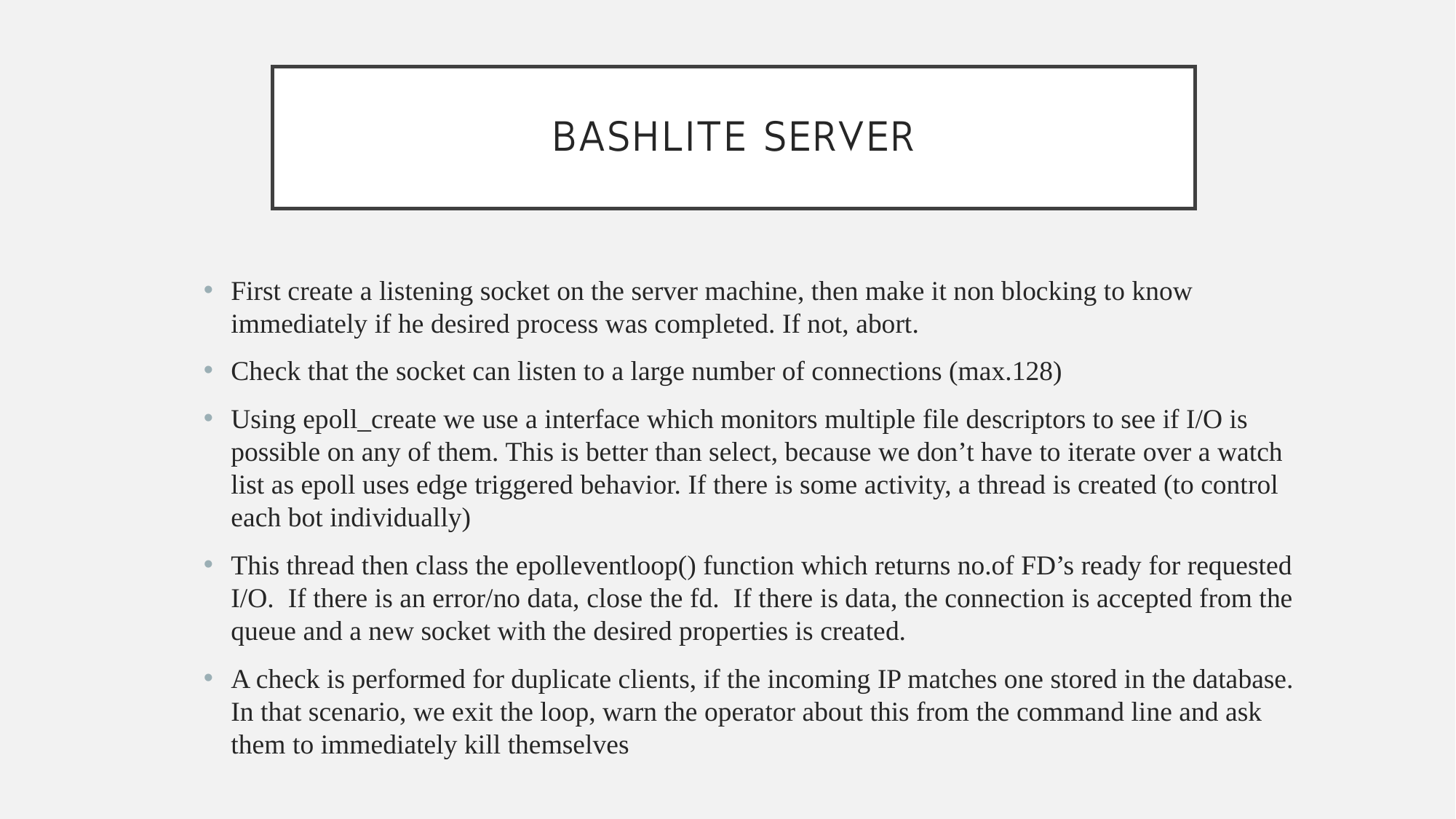

# BASHLITE SERVER
First create a listening socket on the server machine, then make it non blocking to know immediately if he desired process was completed. If not, abort.
Check that the socket can listen to a large number of connections (max.128)
Using epoll_create we use a interface which monitors multiple file descriptors to see if I/O is possible on any of them. This is better than select, because we don’t have to iterate over a watch list as epoll uses edge triggered behavior. If there is some activity, a thread is created (to control each bot individually)
This thread then class the epolleventloop() function which returns no.of FD’s ready for requested I/O.  If there is an error/no data, close the fd.  If there is data, the connection is accepted from the queue and a new socket with the desired properties is created.
A check is performed for duplicate clients, if the incoming IP matches one stored in the database. In that scenario, we exit the loop, warn the operator about this from the command line and ask them to immediately kill themselves